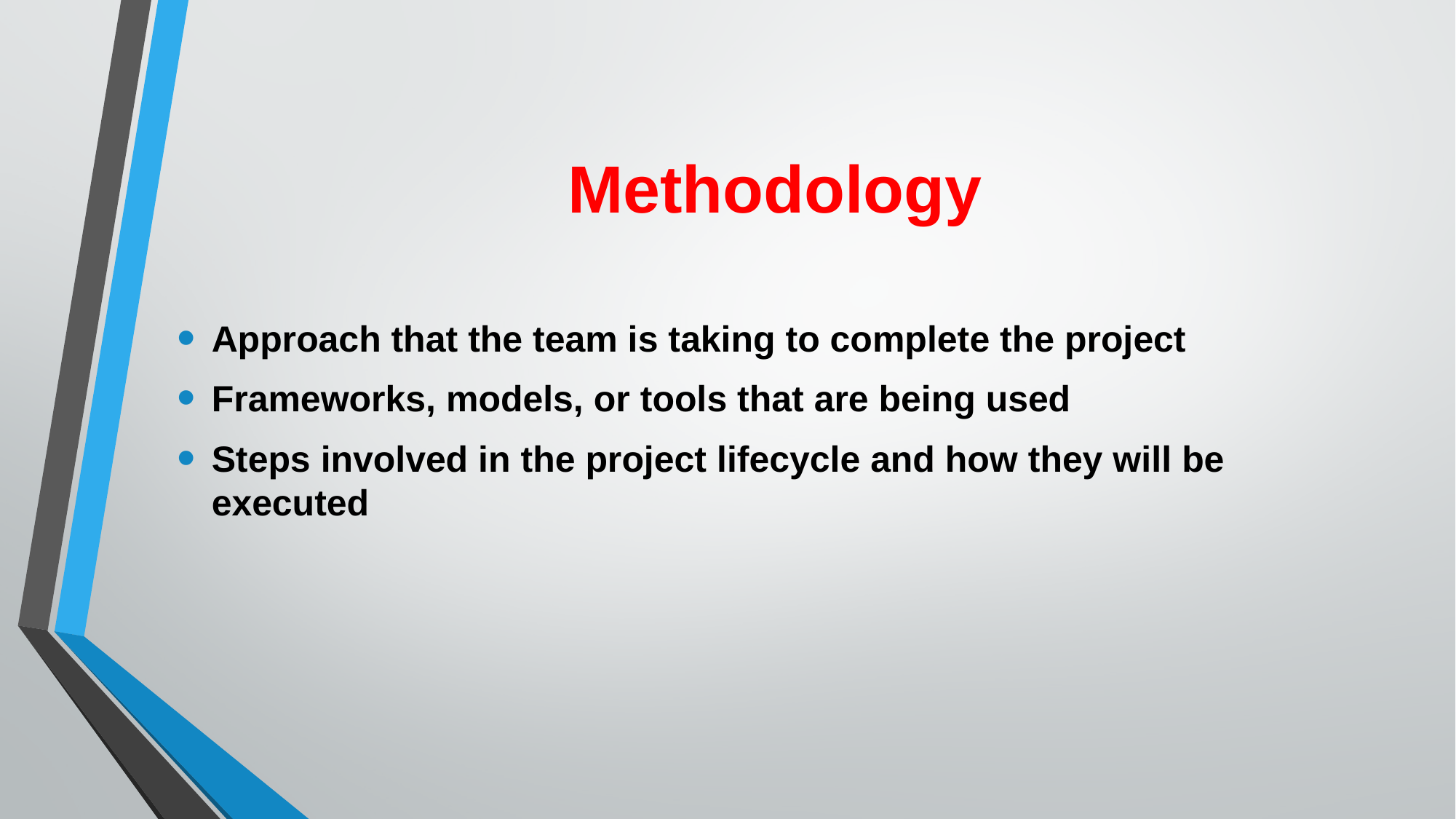

# Methodology
Approach that the team is taking to complete the project
Frameworks, models, or tools that are being used
Steps involved in the project lifecycle and how they will be executed